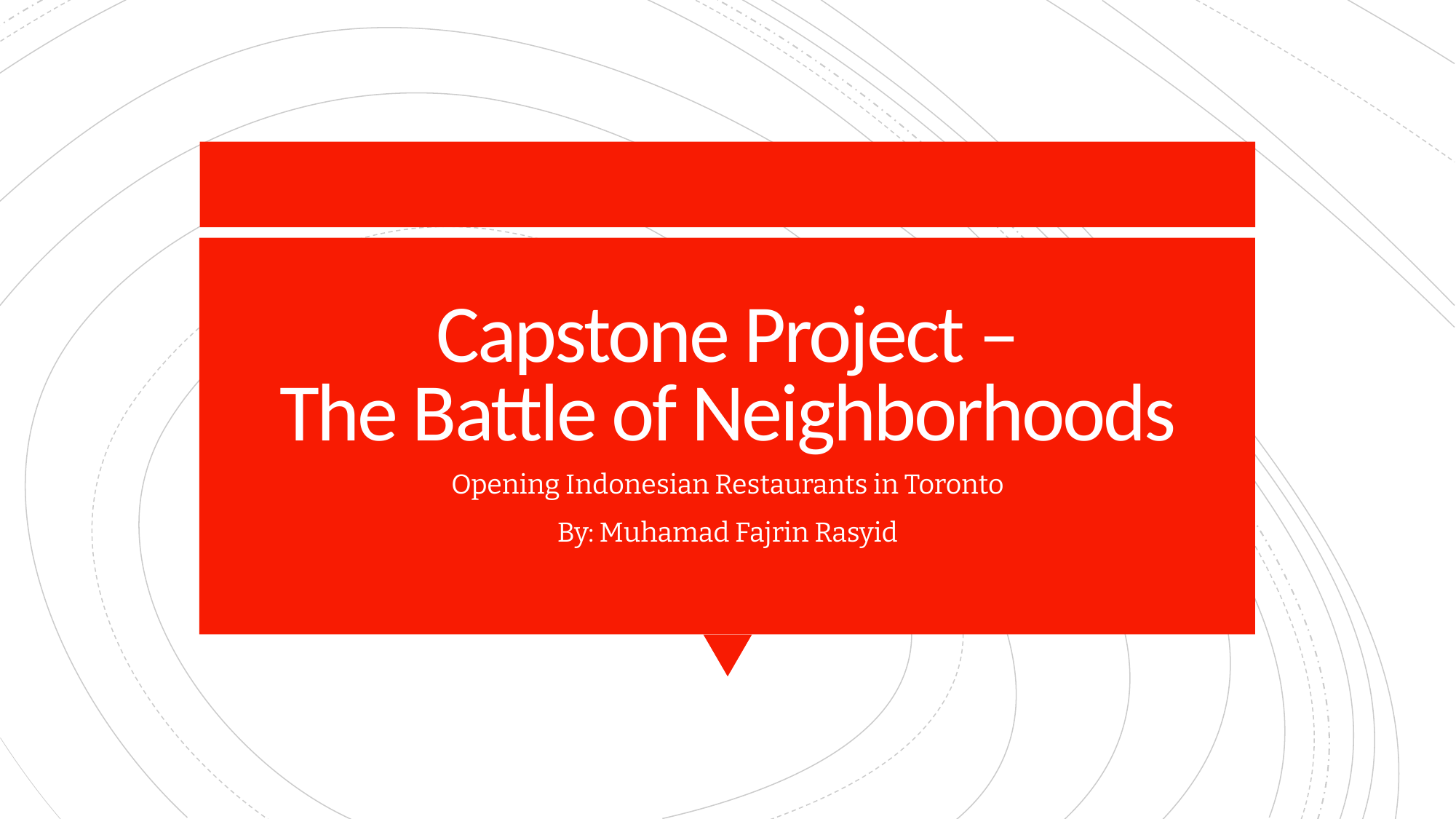

# Capstone Project – The Battle of Neighborhoods
Opening Indonesian Restaurants in Toronto
By: Muhamad Fajrin Rasyid